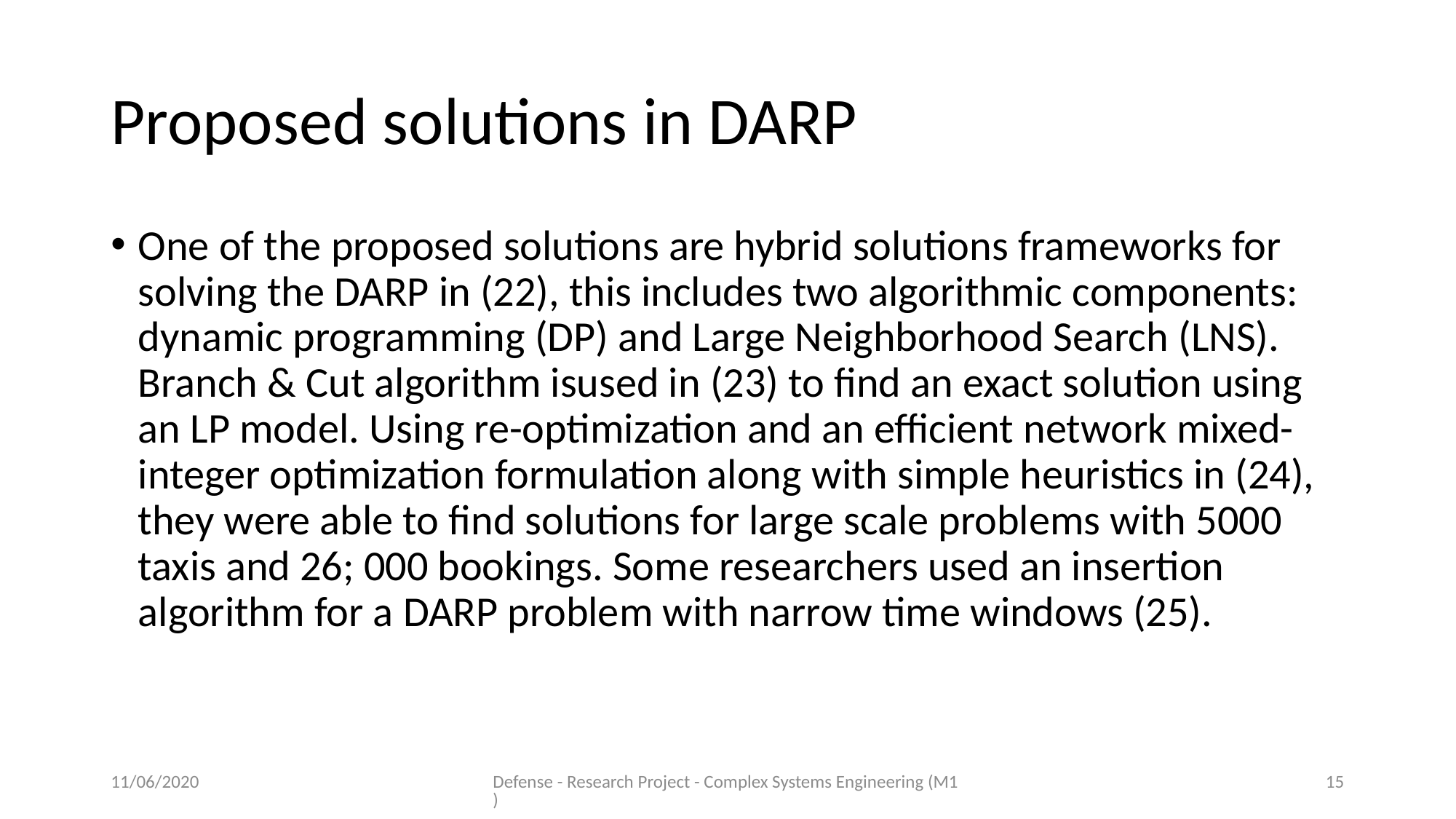

# Proposed solutions in DARP
One of the proposed solutions are hybrid solutions frameworks for solving the DARP in (22), this includes two algorithmic components: dynamic programming (DP) and Large Neighborhood Search (LNS). Branch & Cut algorithm isused in (23) to find an exact solution using an LP model. Using re-optimization and an efficient network mixed-integer optimization formulation along with simple heuristics in (24), they were able to find solutions for large scale problems with 5000 taxis and 26; 000 bookings. Some researchers used an insertion algorithm for a DARP problem with narrow time windows (25).
11/06/2020
Defense - Research Project - Complex Systems Engineering (M1)
15